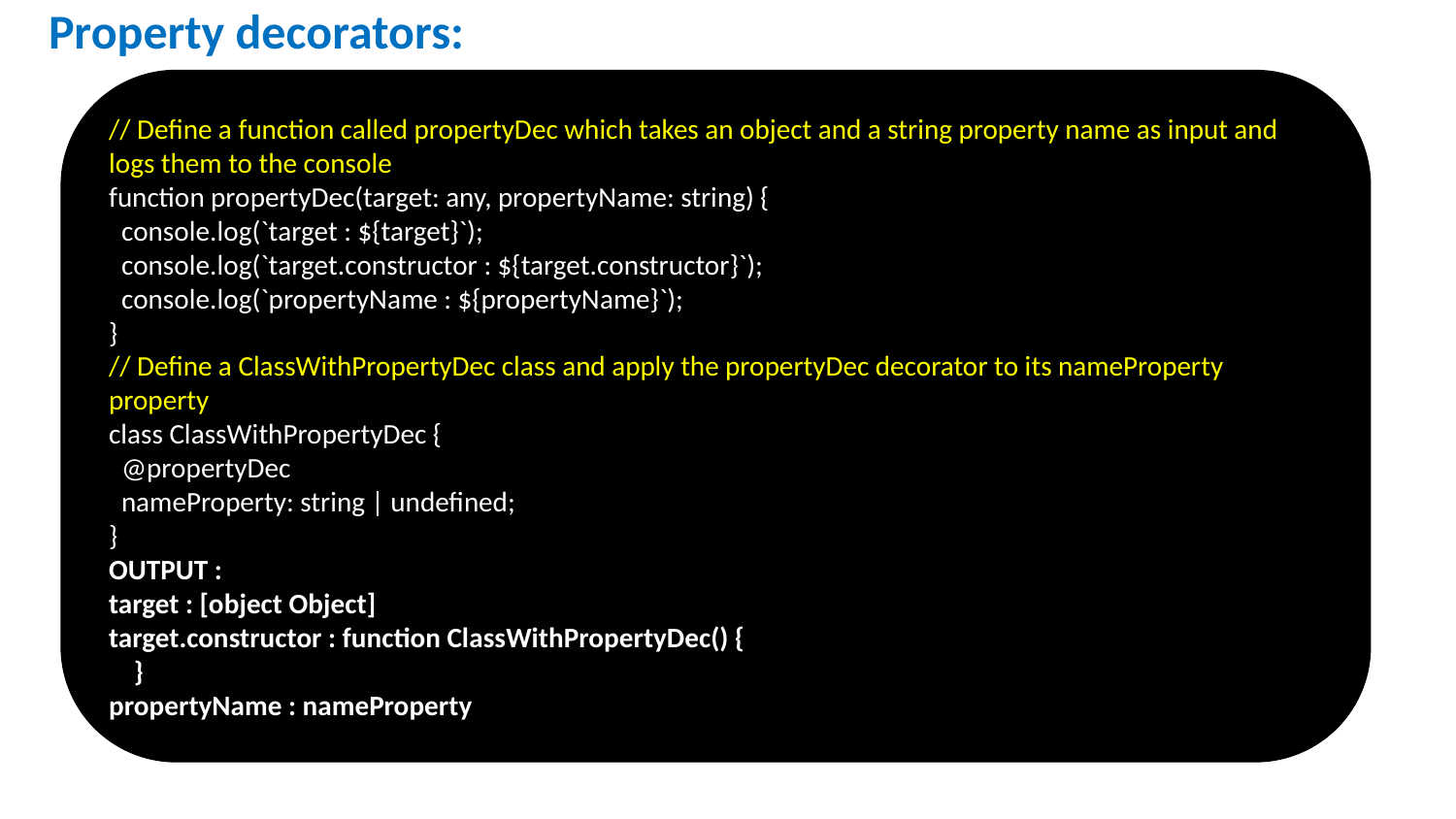

# Property decorators:
// Define a function called propertyDec which takes an object and a string property name as input and logs them to the console
function propertyDec(target: any, propertyName: string) {
  console.log(`target : ${target}`);
  console.log(`target.constructor : ${target.constructor}`);
  console.log(`propertyName : ${propertyName}`);
}
// Define a ClassWithPropertyDec class and apply the propertyDec decorator to its nameProperty property
class ClassWithPropertyDec {
  @propertyDec
  nameProperty: string | undefined;
}
OUTPUT :
target : [object Object]
target.constructor : function ClassWithPropertyDec() {
    }
propertyName : nameProperty